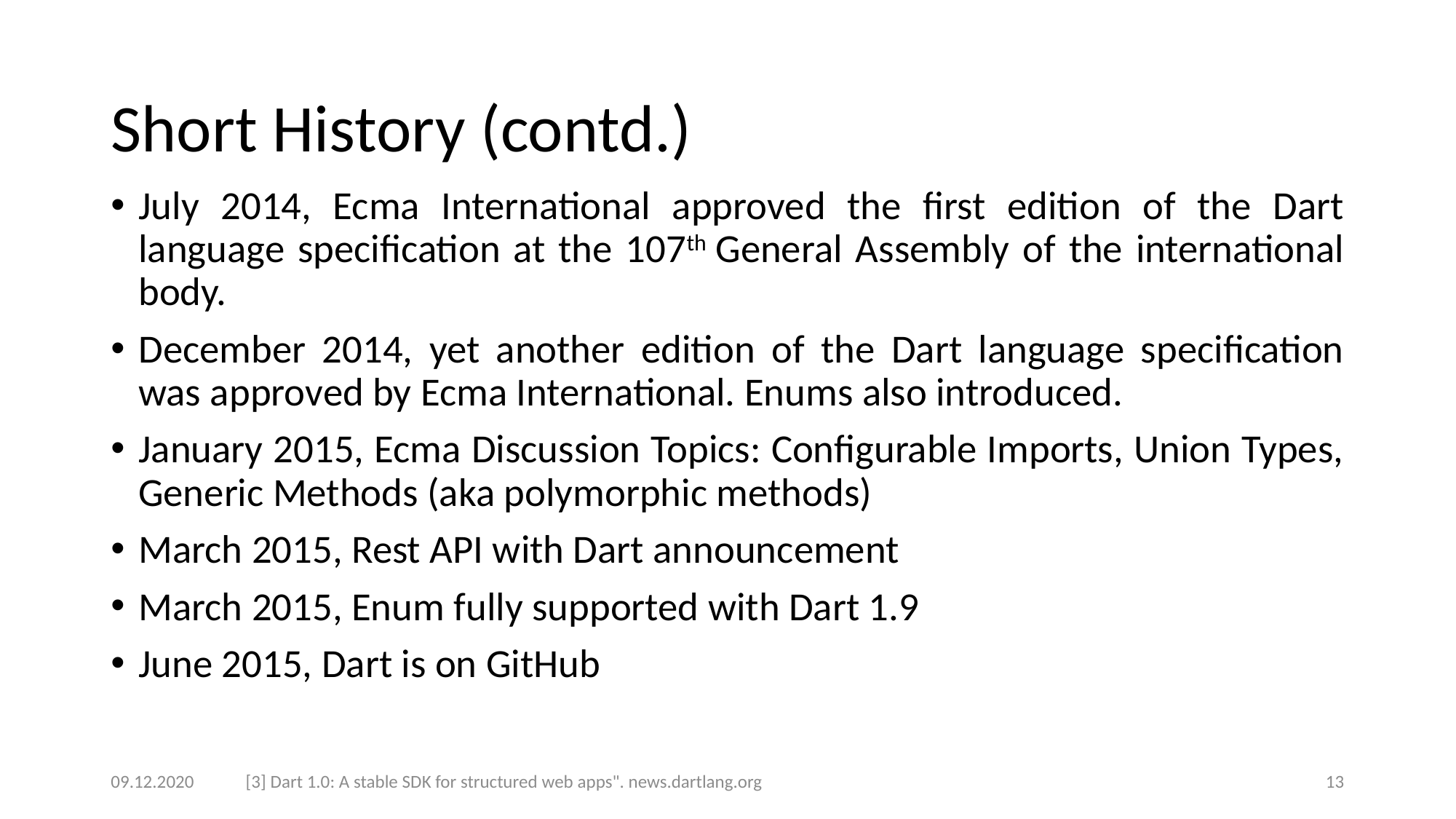

# Short History (contd.)
July 2014, Ecma International approved the first edition of the Dart language specification at the 107th General Assembly of the international body.
December 2014, yet another edition of the Dart language specification was approved by Ecma International. Enums also introduced.
January 2015, Ecma Discussion Topics: Configurable Imports, Union Types, Generic Methods (aka polymorphic methods)
March 2015, Rest API with Dart announcement
March 2015, Enum fully supported with Dart 1.9
June 2015, Dart is on GitHub

09.12.2020
[3] Dart 1.0: A stable SDK for structured web apps". news.dartlang.org
13